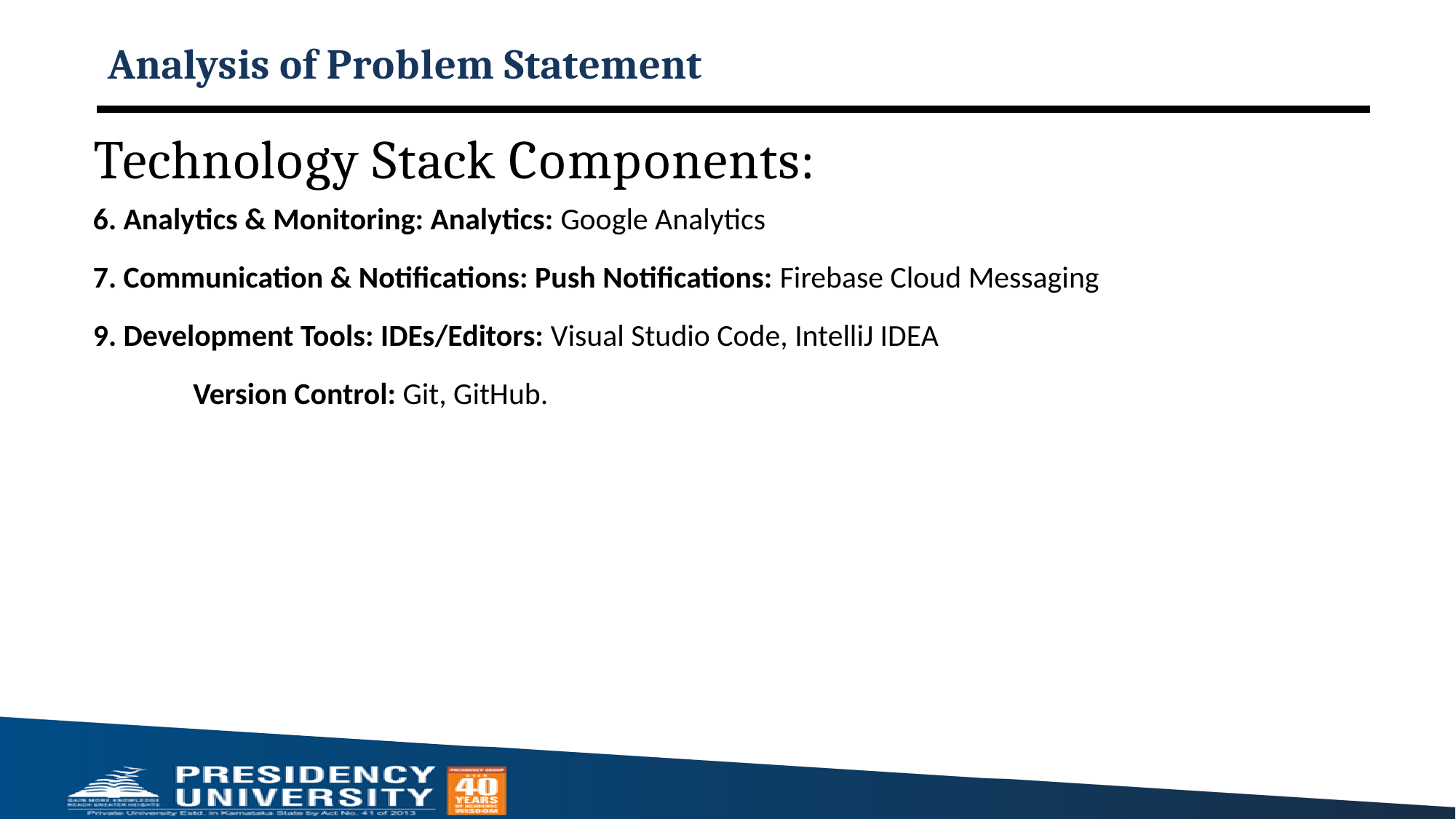

# Analysis of Problem Statement
Technology Stack Components:
6. Analytics & Monitoring: Analytics: Google Analytics
7. Communication & Notifications: Push Notifications: Firebase Cloud Messaging
9. Development Tools: IDEs/Editors: Visual Studio Code, IntelliJ IDEA
	Version Control: Git, GitHub.